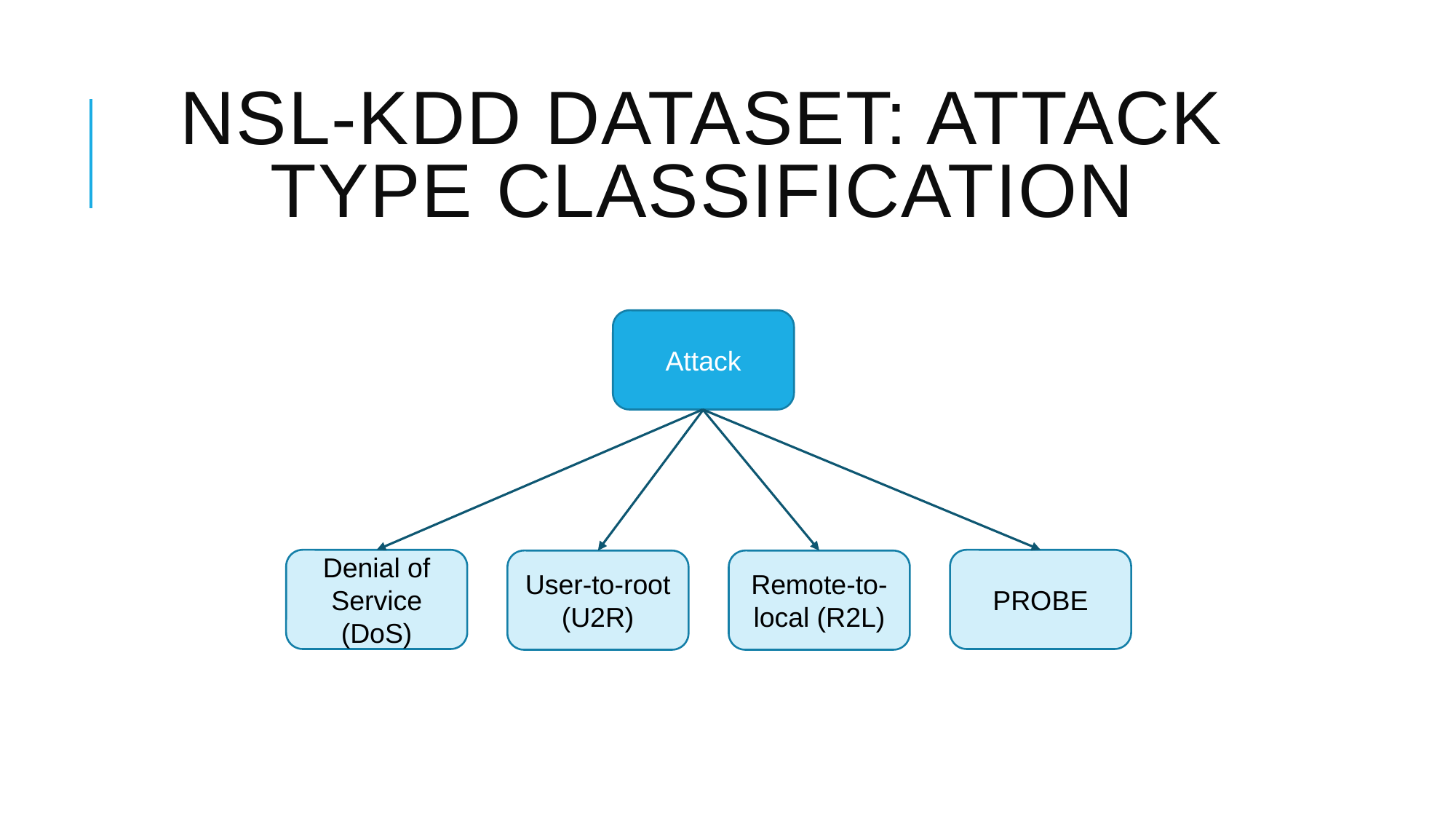

# Nsl-kdd dataset: attack type classification

Attack
Denial of Service (DoS)
PROBE
User-to-root (U2R)
Remote-to-local (R2L)